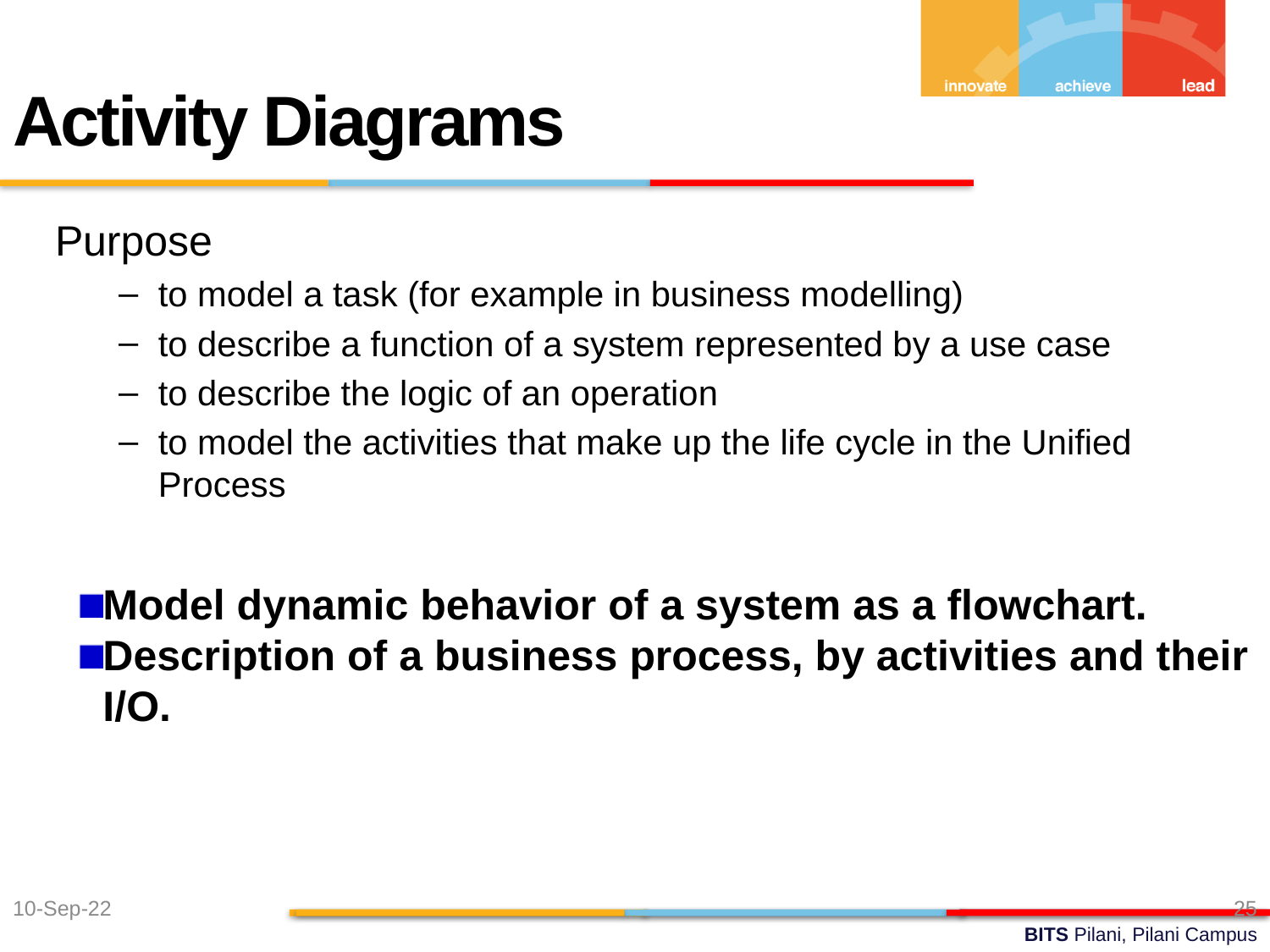

Activity Diagrams
Purpose
to model a task (for example in business modelling)
to describe a function of a system represented by a use case
to describe the logic of an operation
to model the activities that make up the life cycle in the Unified Process

Model dynamic behavior of a system as a flowchart.
Description of a business process, by activities and their I/O.
10-Sep-22
25